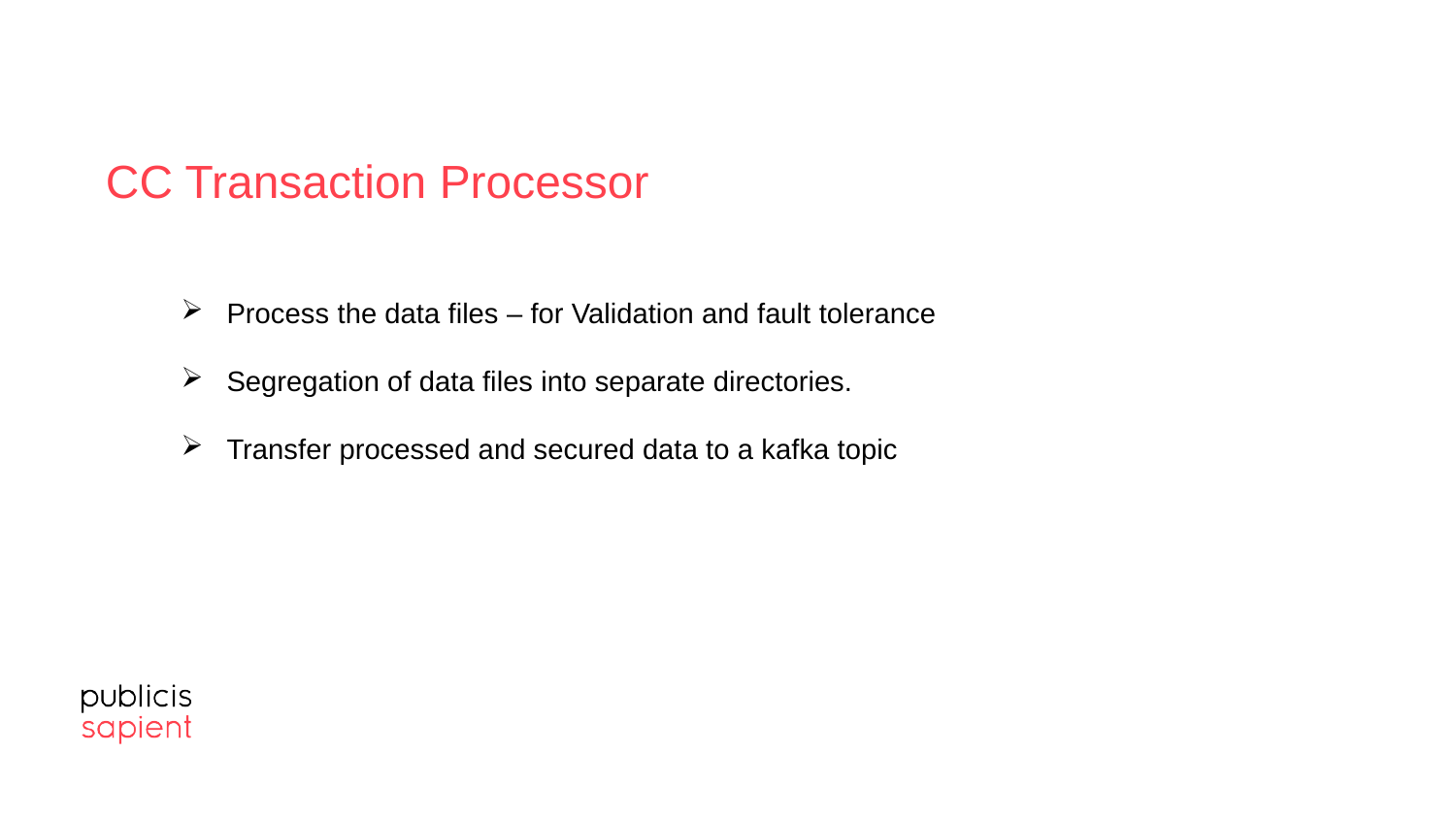

CC Transaction Processor
Process the data files – for Validation and fault tolerance

Segregation of data files into separate directories.

Transfer processed and secured data to a kafka topic